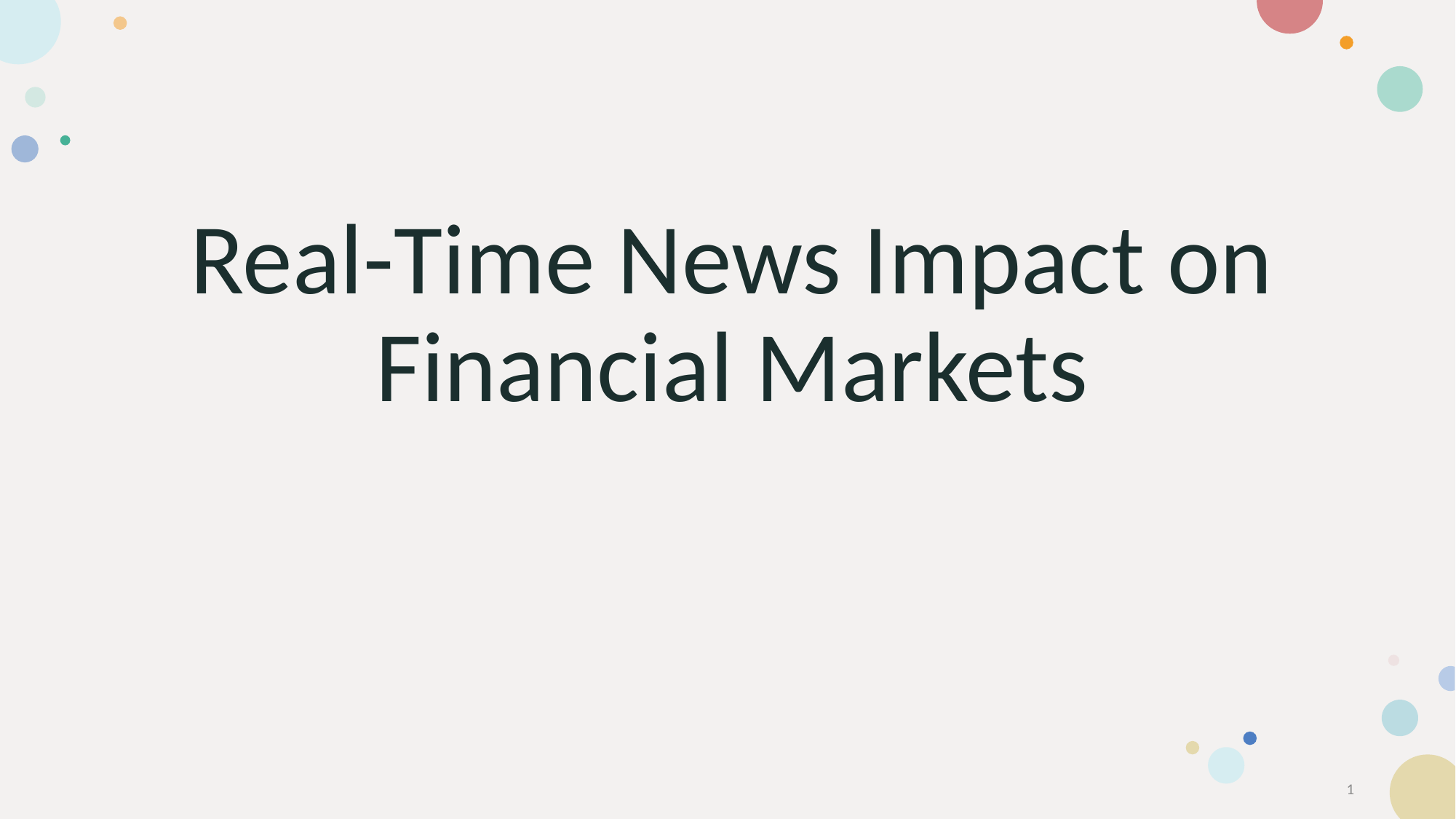

# Real-Time News Impact on Financial Markets

1